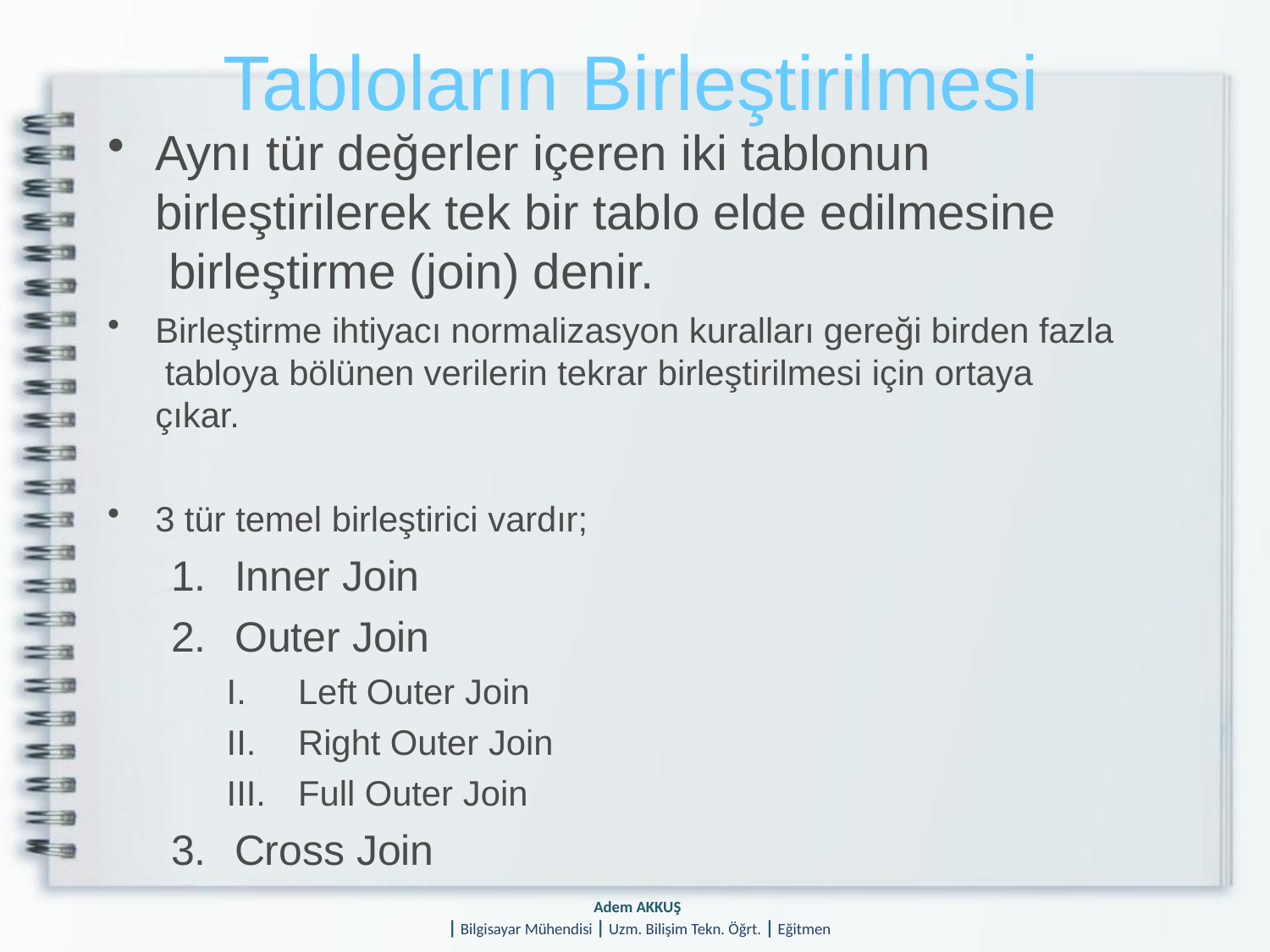

# Tabloların Birleştirilmesi
Aynı tür değerler içeren iki tablonun  birleştirilerek tek bir tablo elde edilmesine  birleştirme (join) denir.
Birleştirme ihtiyacı normalizasyon kuralları gereği birden fazla  tabloya bölünen verilerin tekrar birleştirilmesi için ortaya çıkar.

3 tür temel birleştirici vardır;
Inner Join
Outer Join
Left Outer Join
Right Outer Join
Full Outer Join
Cross Join
Adem AKKUŞ
| Bilgisayar Mühendisi | Uzm. Bilişim Tekn. Öğrt. | Eğitmen